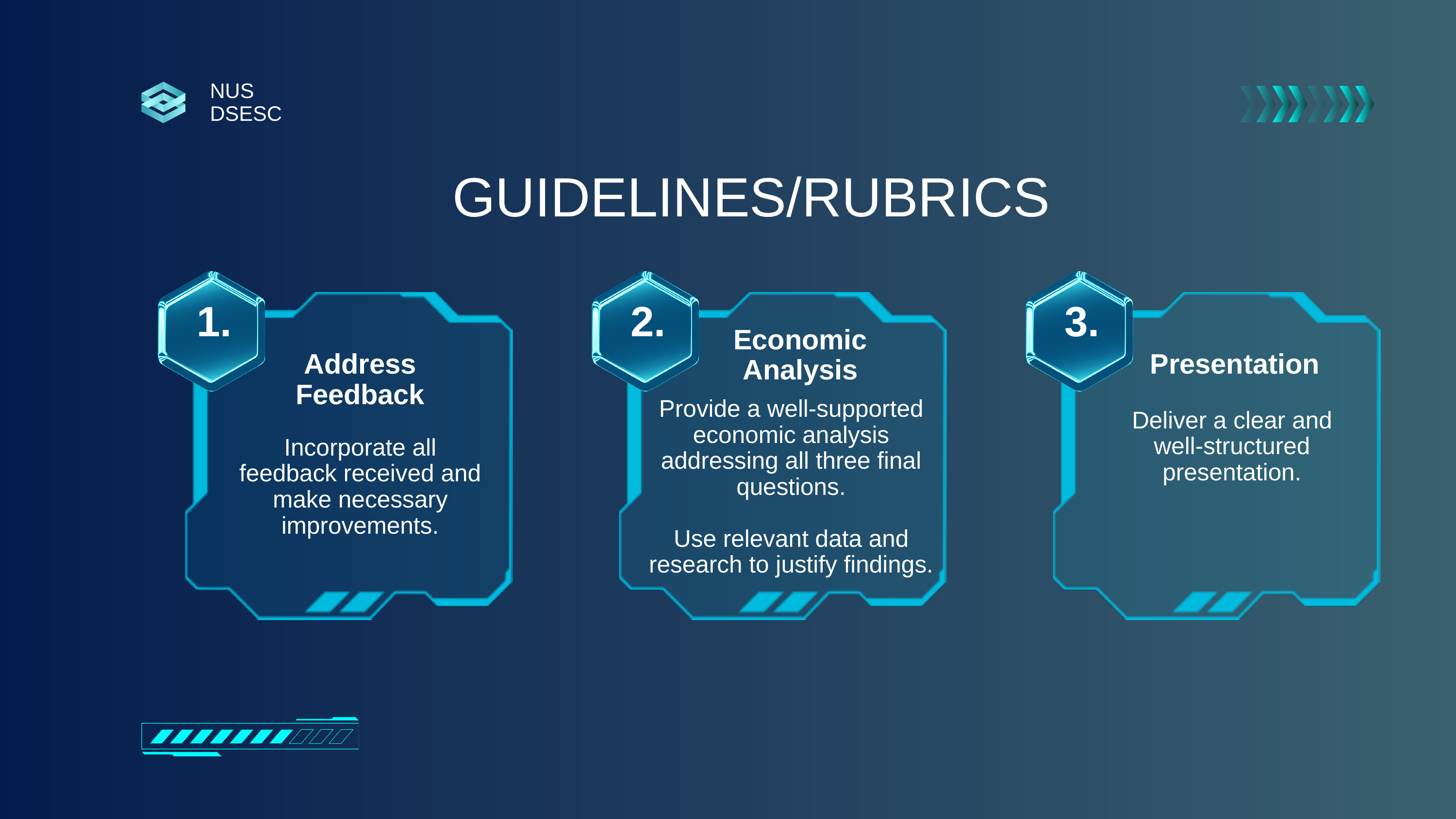

NUS
DSESC

GUIDELINES/RUBRICS

1.
2.
3.
Economic Analysis
Address Feedback
Presentation
Provide a well-supported economic analysis addressing all three final questions.

Use relevant data and research to justify findings.

Deliver a clear and well-structured presentation.
Incorporate all feedback received and make necessary improvements.